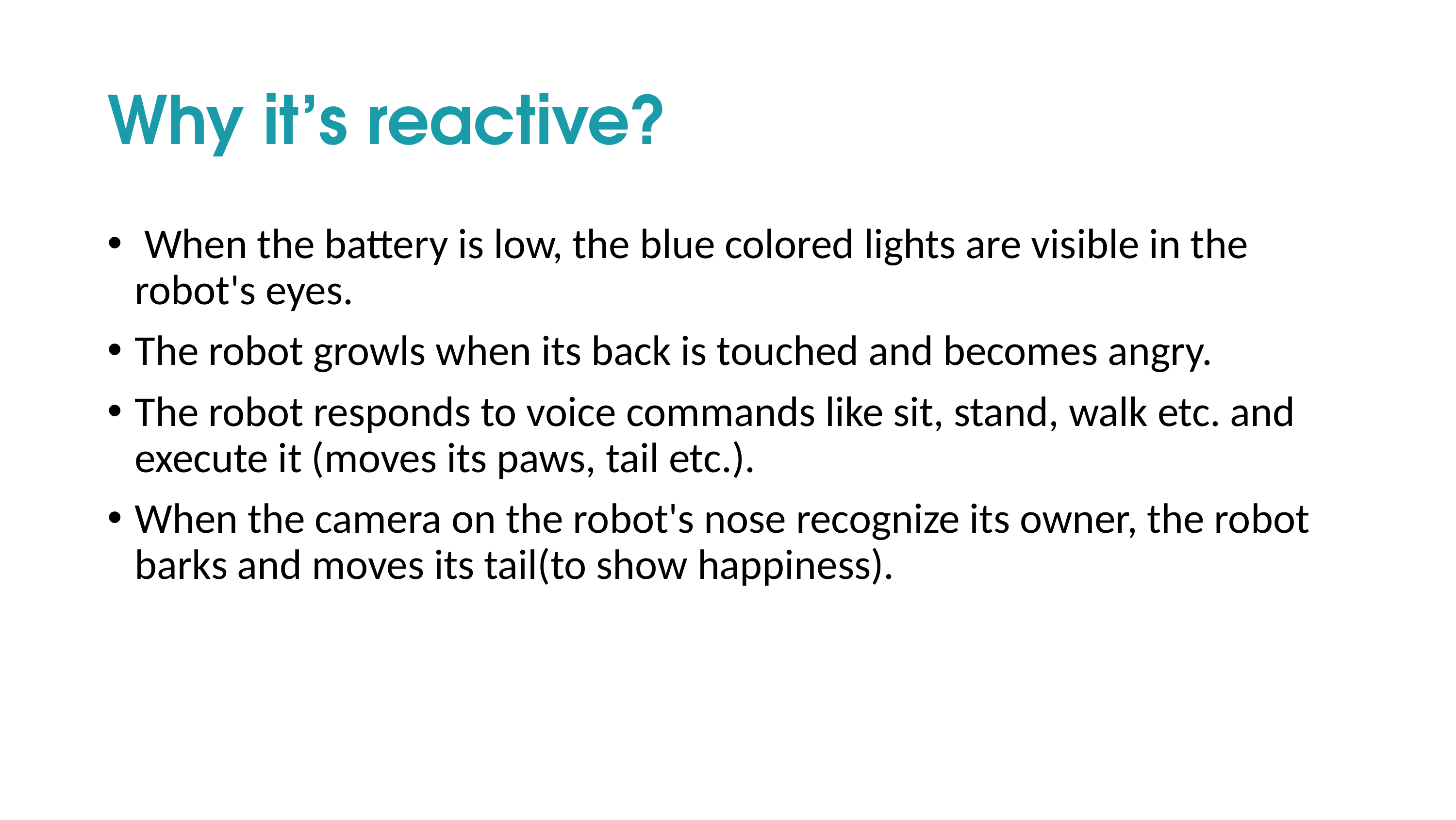

# Why it’s reactive?
 When the battery is low, the blue colored lights are visible in the robot's eyes.
The robot growls when its back is touched and becomes angry.
The robot responds to voice commands like sit, stand, walk etc. and execute it (moves its paws, tail etc.).
When the camera on the robot's nose recognize its owner, the robot barks and moves its tail(to show happiness).